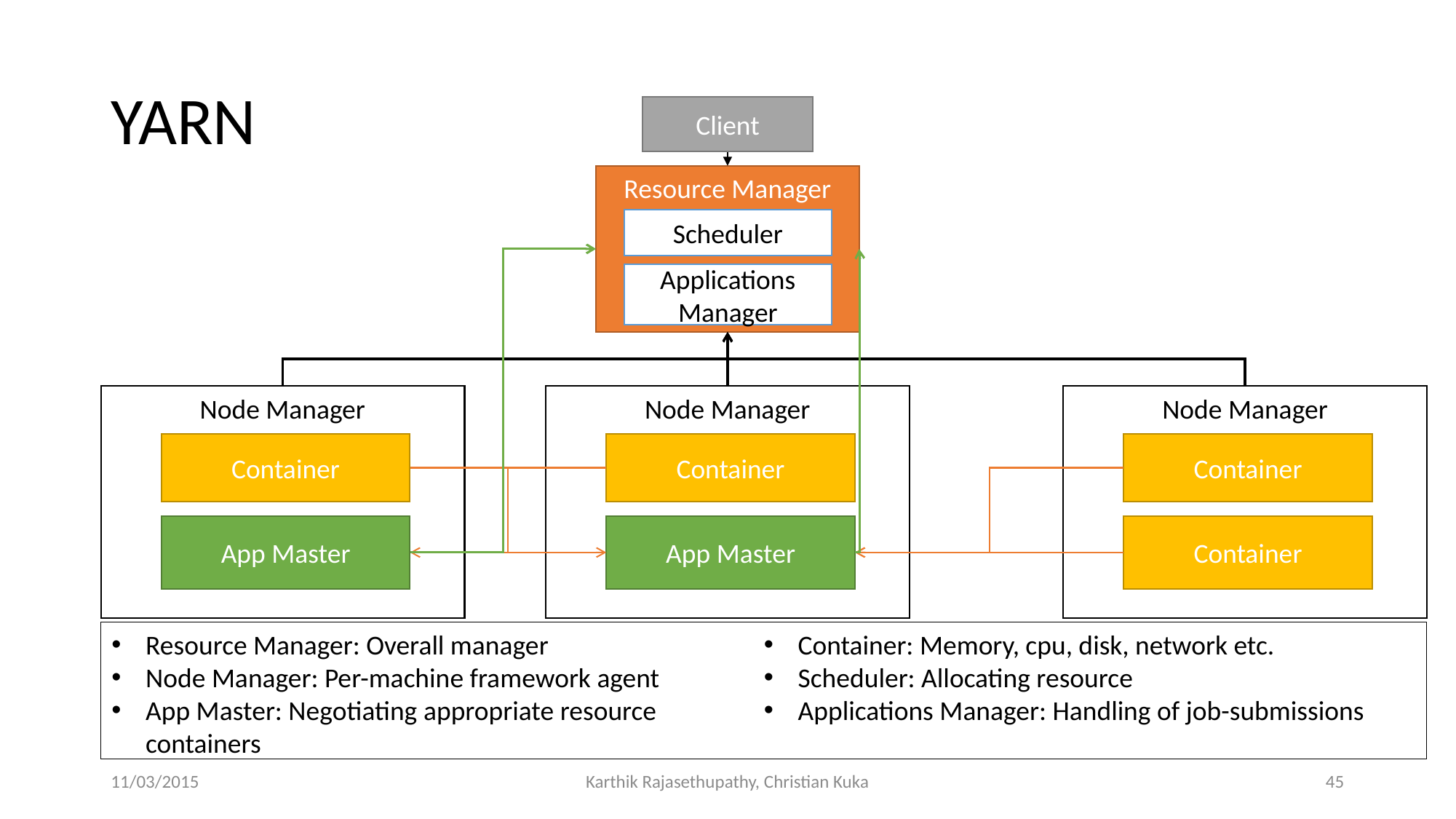

# YARN
Client
Resource Manager
Scheduler
Applications
Manager
Node Manager
Container
App Master
Node Manager
Container
App Master
Node Manager
Container
Container
Resource Manager: Overall manager
Node Manager: Per-machine framework agent
App Master: Negotiating appropriate resource containers
Container: Memory, cpu, disk, network etc.
Scheduler: Allocating resource
Applications Manager: Handling of job-submissions
11/03/2015
Karthik Rajasethupathy, Christian Kuka
45